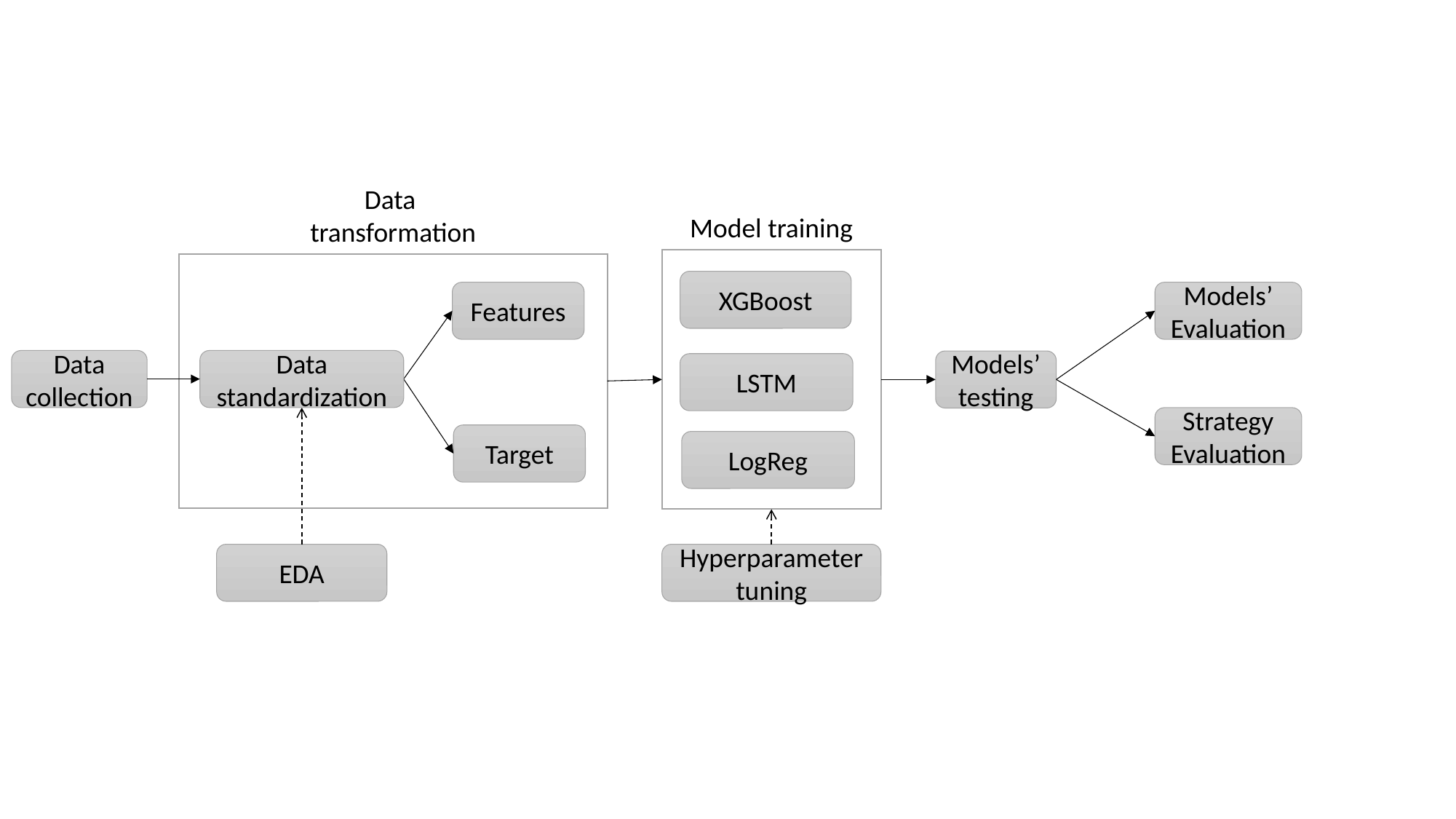

Data
transformation
Model training

XGBoost
Features
Models’ Evaluation
Data collection
Data standardization
Models’
testing
LSTM
Strategy Evaluation
Target
LogReg
EDA
Hyperparameter tuning